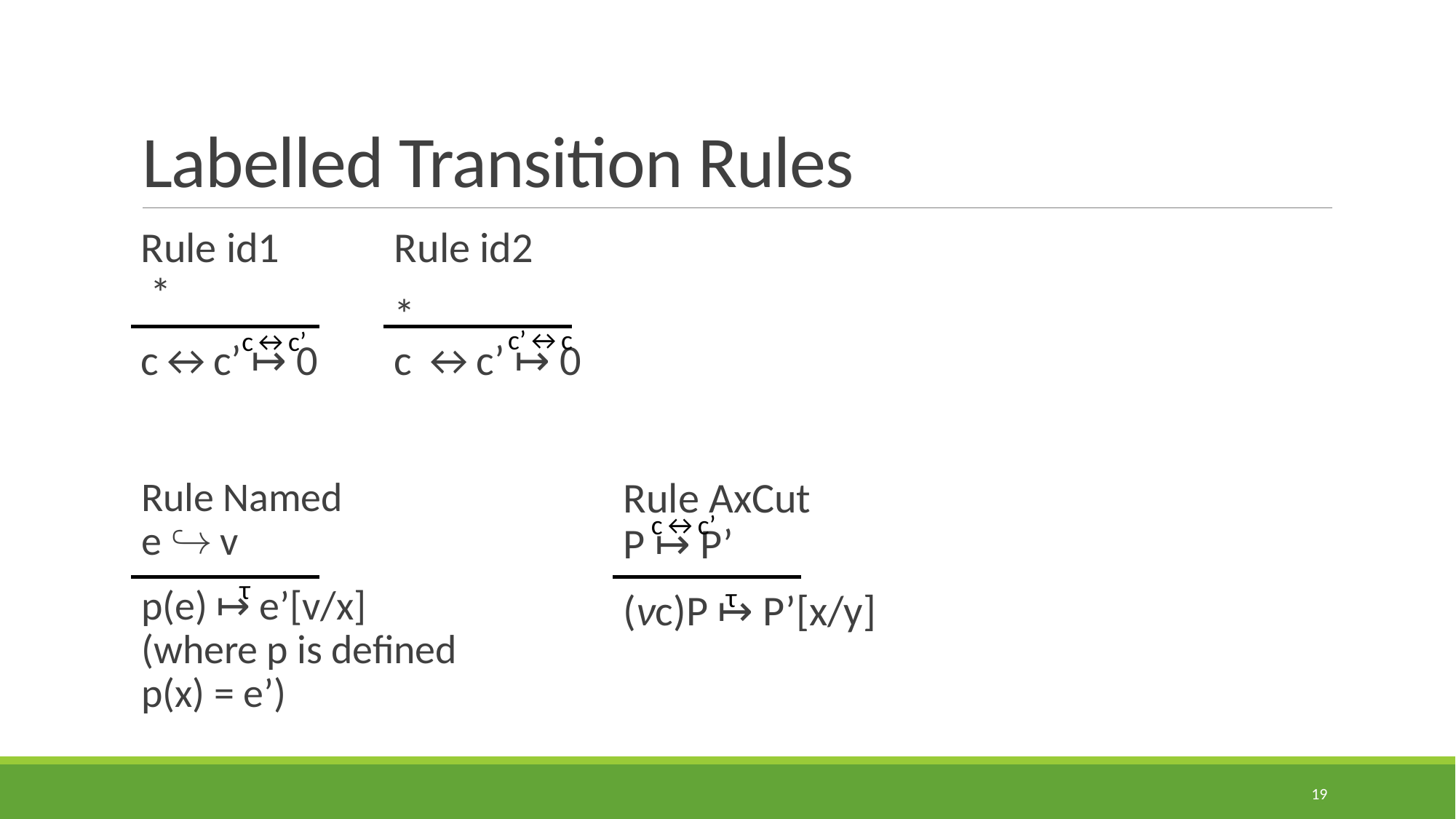

# Labelled Transition Rules
Rule id2
*
c ↔c’ ↦ 0
Rule id1
 *
c↔c’ ↦ 0
c’↔c
c↔c’
Rule Named
e ↪ v
p(e) ↦ e’[v/x]
(where p is defined
p(x) = e’)
Rule AxCut
P ↦ P’
(νc)P ↦ P’[x/y]
c↔c’
τ
τ
19